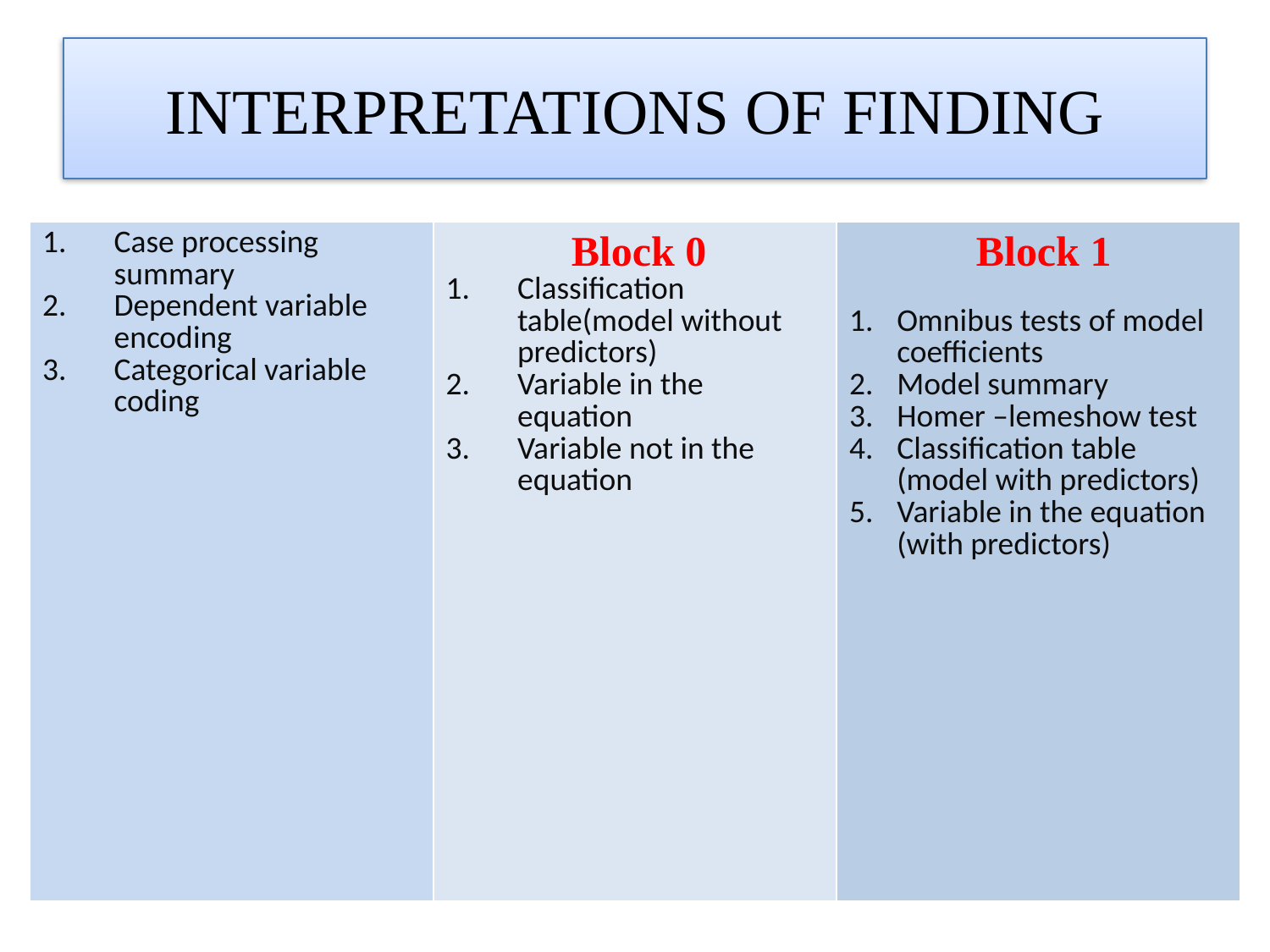

# INTERPRETATIONS OF FINDING
| Case processing summary Dependent variable encoding Categorical variable coding | Block 0 Classification table(model without predictors) Variable in the equation Variable not in the equation | Block 1 Omnibus tests of model coefficients Model summary Homer –lemeshow test Classification table (model with predictors) Variable in the equation (with predictors) |
| --- | --- | --- |